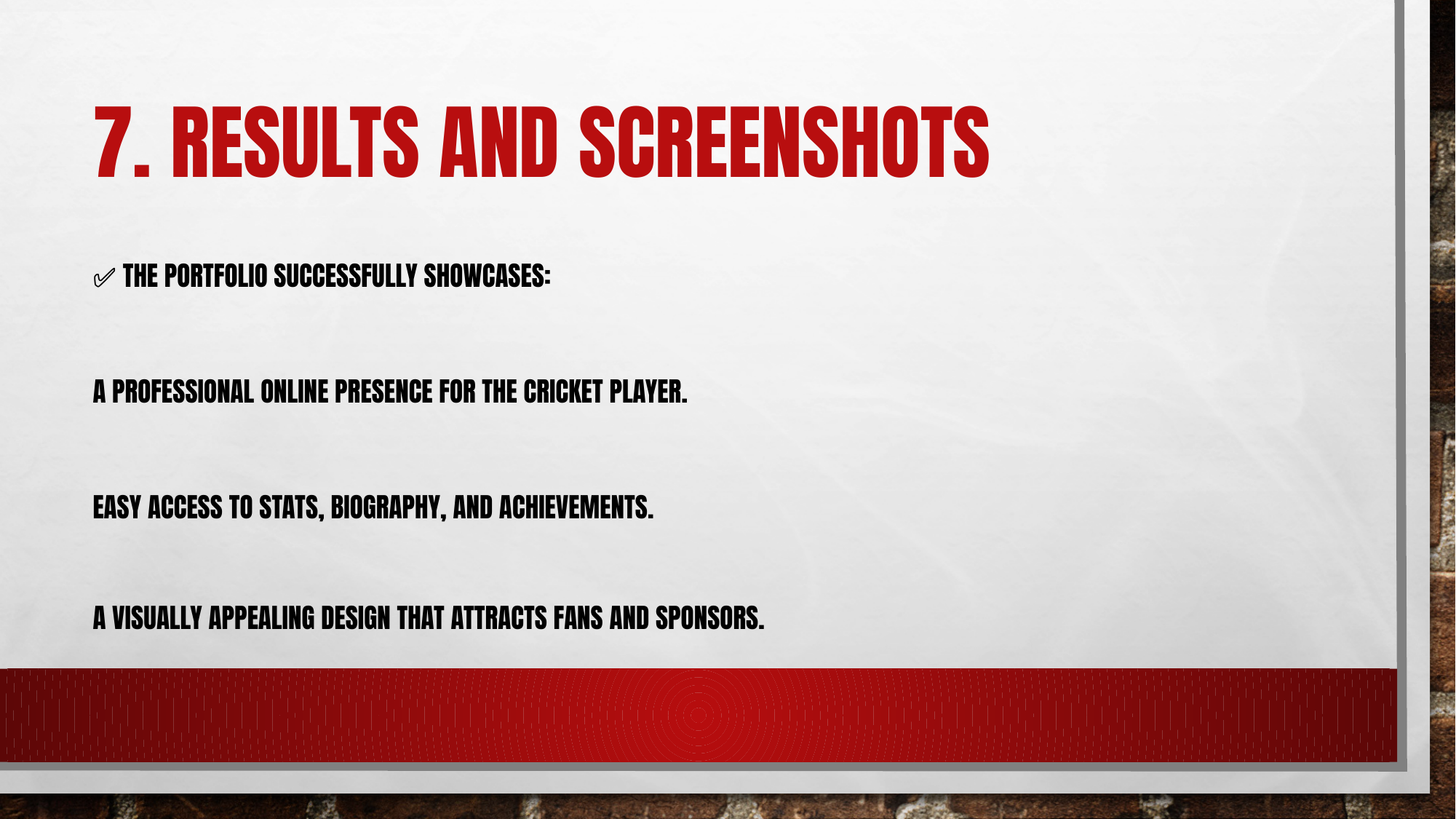

# 7. Results and Screenshots
✅ The portfolio successfully showcases:

A professional online presence for the cricket player.

Easy access to stats, biography, and achievements.

A visually appealing design that attracts fans and sponsors.